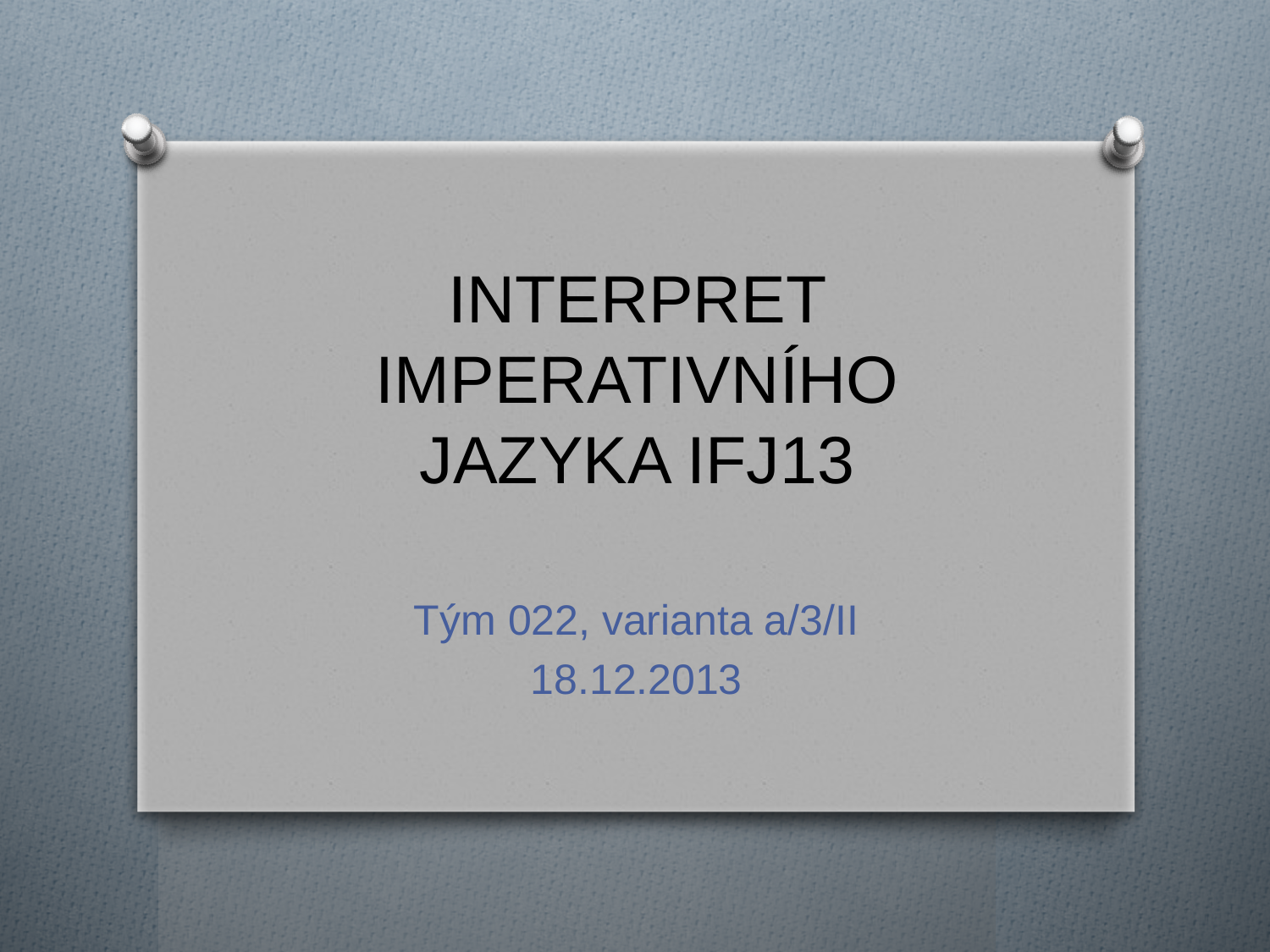

# INTERPRET IMPERATIVNÍHO JAZYKA IFJ13
Tým 022, varianta a/3/II
18.12.2013